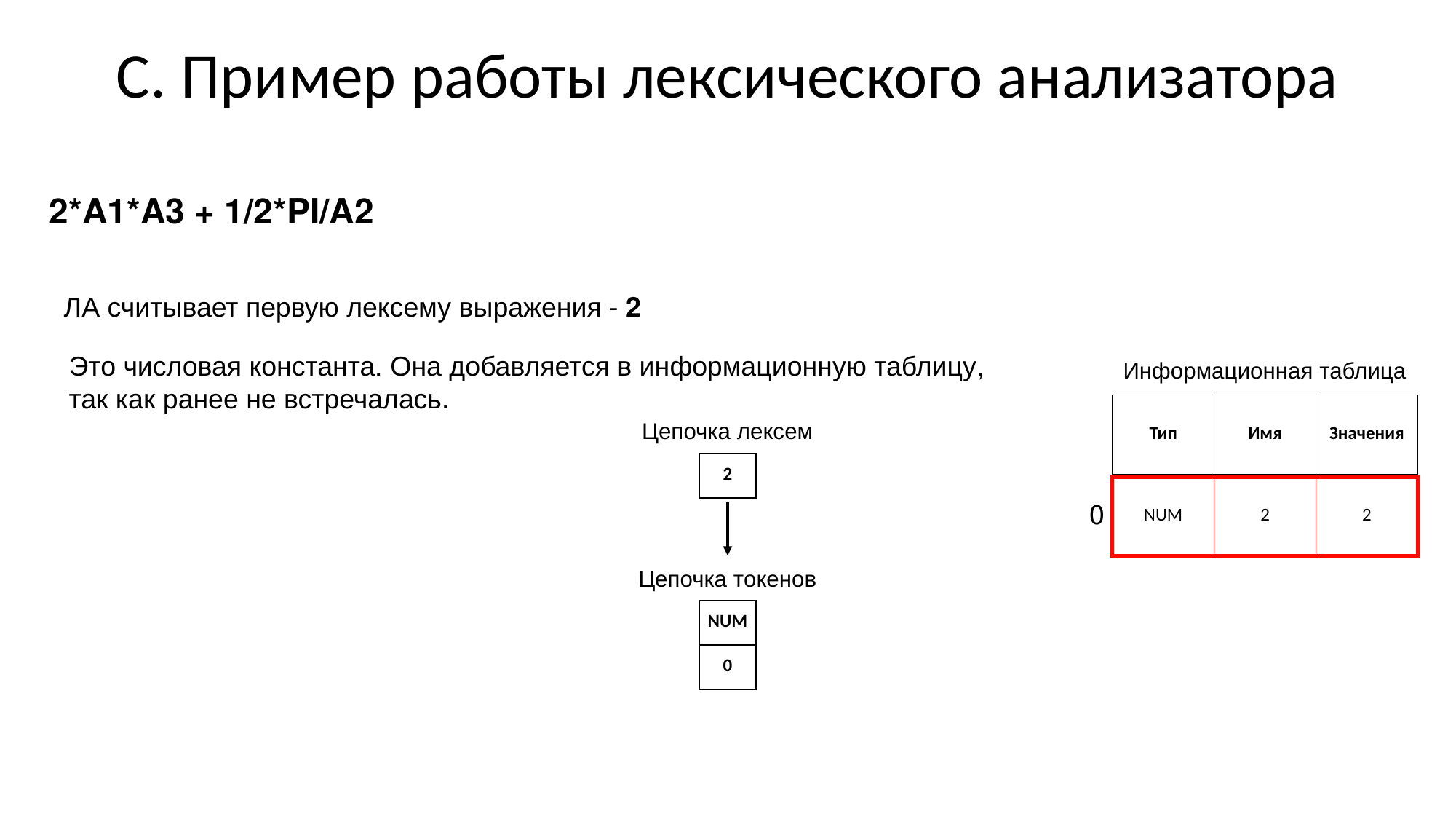

C. Пример работы лексического анализатора
2*A1*A3 + 1/2*PI/A2
ЛА считывает первую лексему выражения - 2
Это числовая константа. Она добавляется в информационную таблицу,
так как ранее не встречалась.
Информационная таблица
| Тип | Имя | Значения |
| --- | --- | --- |
Цепочка лексем
| 2 |
| --- |
| NUM | 2 | 2 |
| --- | --- | --- |
0

Цепочка токенов
| NUM |
| --- |
| 0 |